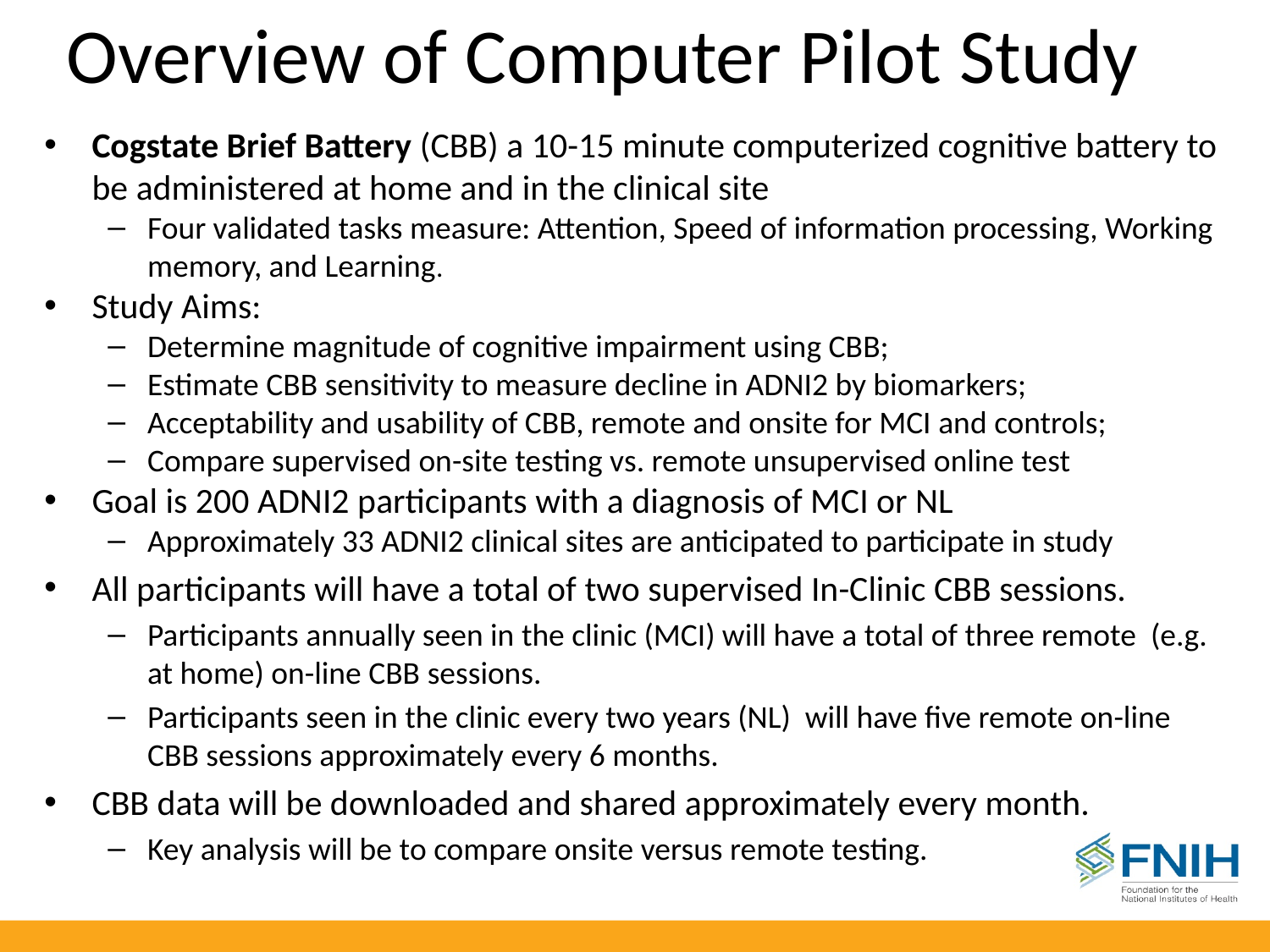

# Overview of Computer Pilot Study
Cogstate Brief Battery (CBB) a 10-15 minute computerized cognitive battery to be administered at home and in the clinical site
Four validated tasks measure: Attention, Speed of information processing, Working memory, and Learning.
Study Aims:
Determine magnitude of cognitive impairment using CBB;
Estimate CBB sensitivity to measure decline in ADNI2 by biomarkers;
Acceptability and usability of CBB, remote and onsite for MCI and controls;
Compare supervised on-site testing vs. remote unsupervised online test
Goal is 200 ADNI2 participants with a diagnosis of MCI or NL
Approximately 33 ADNI2 clinical sites are anticipated to participate in study
All participants will have a total of two supervised In-Clinic CBB sessions.
Participants annually seen in the clinic (MCI) will have a total of three remote  (e.g. at home) on-line CBB sessions.
Participants seen in the clinic every two years (NL)  will have five remote on-line CBB sessions approximately every 6 months.
CBB data will be downloaded and shared approximately every month.
Key analysis will be to compare onsite versus remote testing.